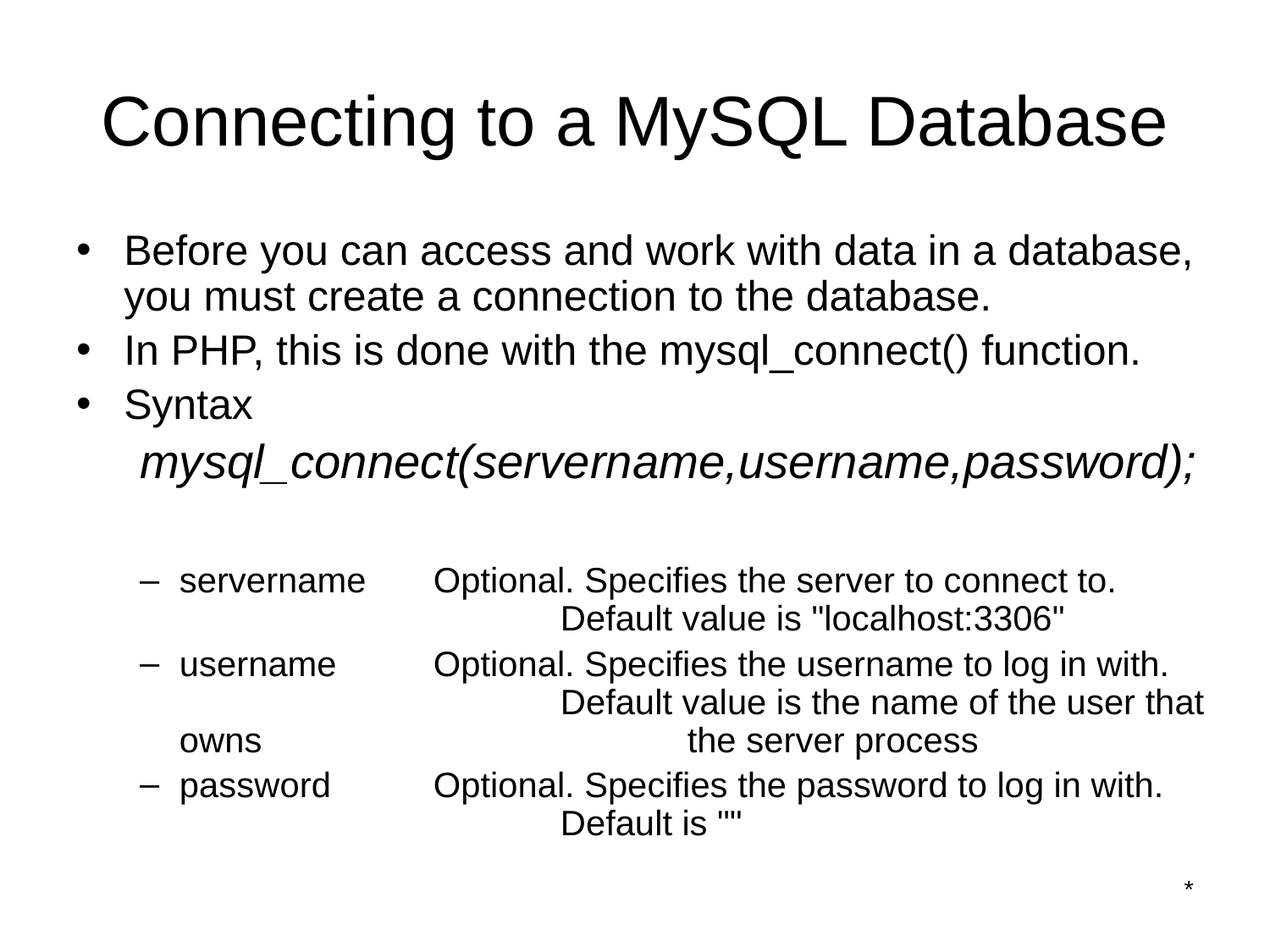

# Connecting to a MySQL Database
Before you can access and work with data in a database, you must create a connection to the database.
In PHP, this is done with the mysql_connect() function.
Syntax
mysql_connect(servername,username,password);

servername	Optional. Specifies the server to connect to. 				Default value is "localhost:3306"
username	Optional. Specifies the username to log in with. 				Default value is the name of the user that owns 				the server process
password	Optional. Specifies the password to log in with. 				Default is ""
*